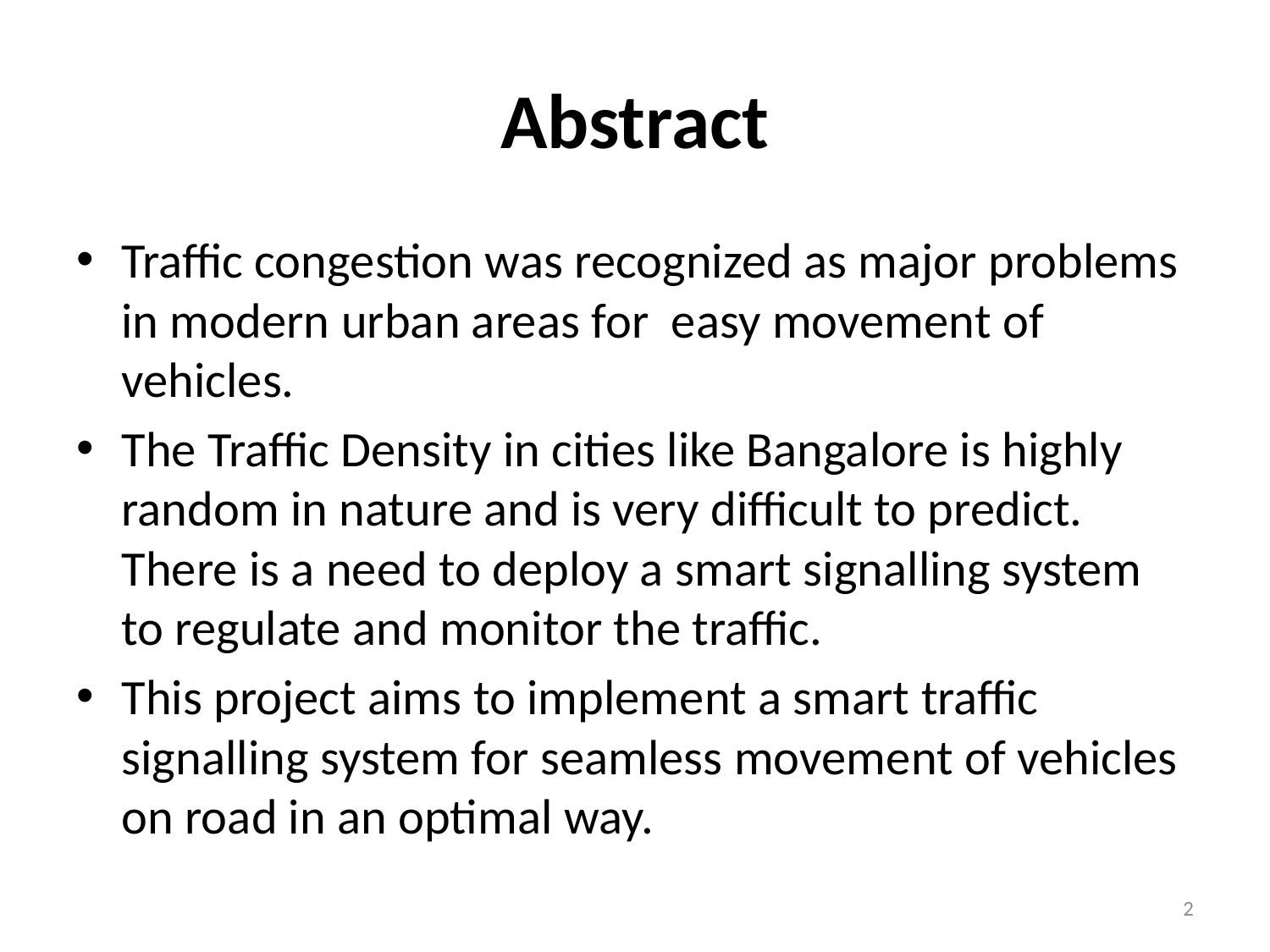

# Abstract
Traffic congestion was recognized as major problems in modern urban areas for  easy movement of vehicles.
The Traffic Density in cities like Bangalore is highly random in nature and is very difficult to predict. There is a need to deploy a smart signalling system to regulate and monitor the traffic.
This project aims to implement a smart traffic signalling system for seamless movement of vehicles on road in an optimal way.
2